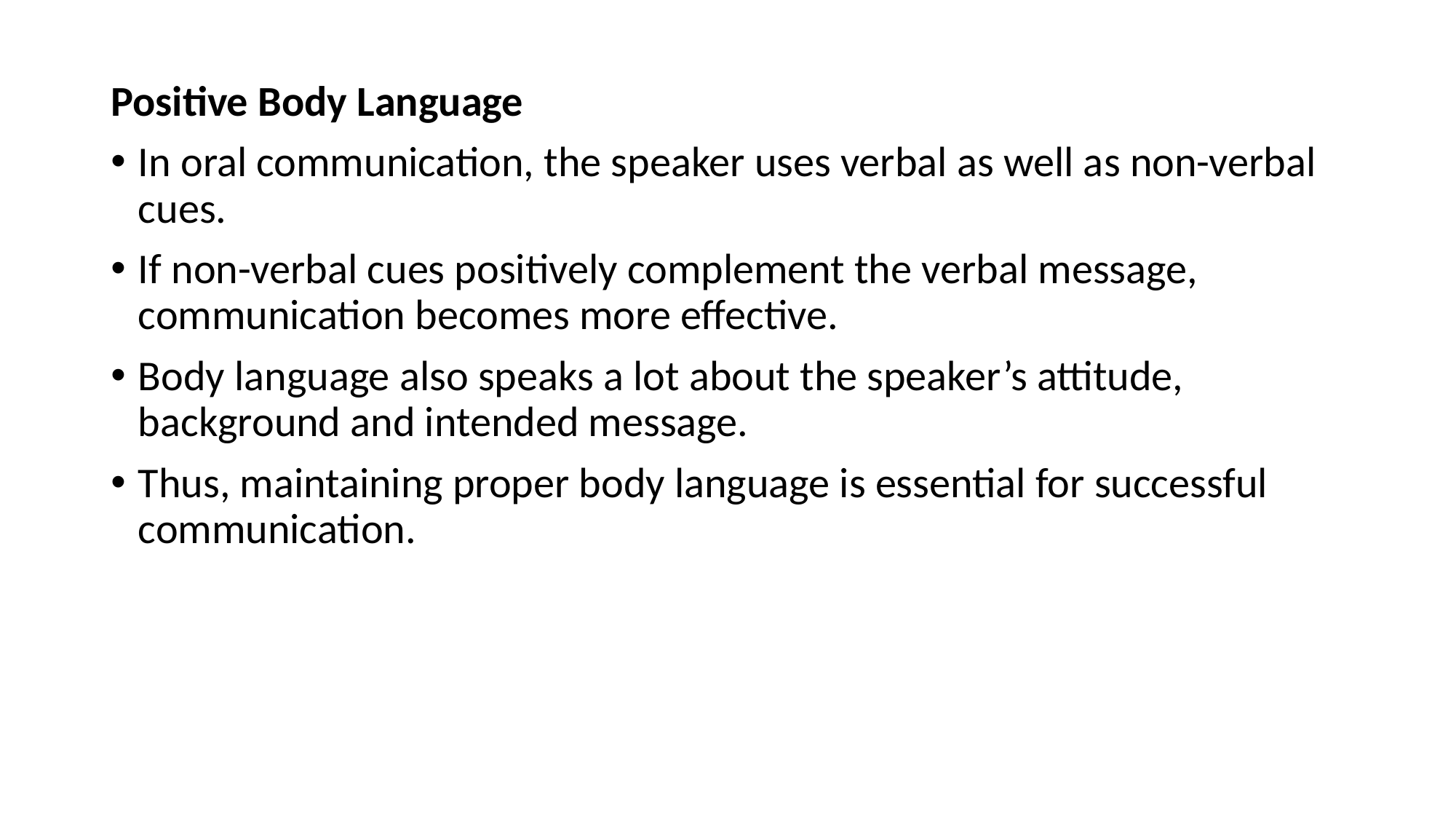

Positive Body Language
In oral communication, the speaker uses verbal as well as non-verbal cues.
If non-verbal cues positively complement the verbal message, communication becomes more effective.
Body language also speaks a lot about the speaker’s attitude, background and intended message.
Thus, maintaining proper body language is essential for successful communication.